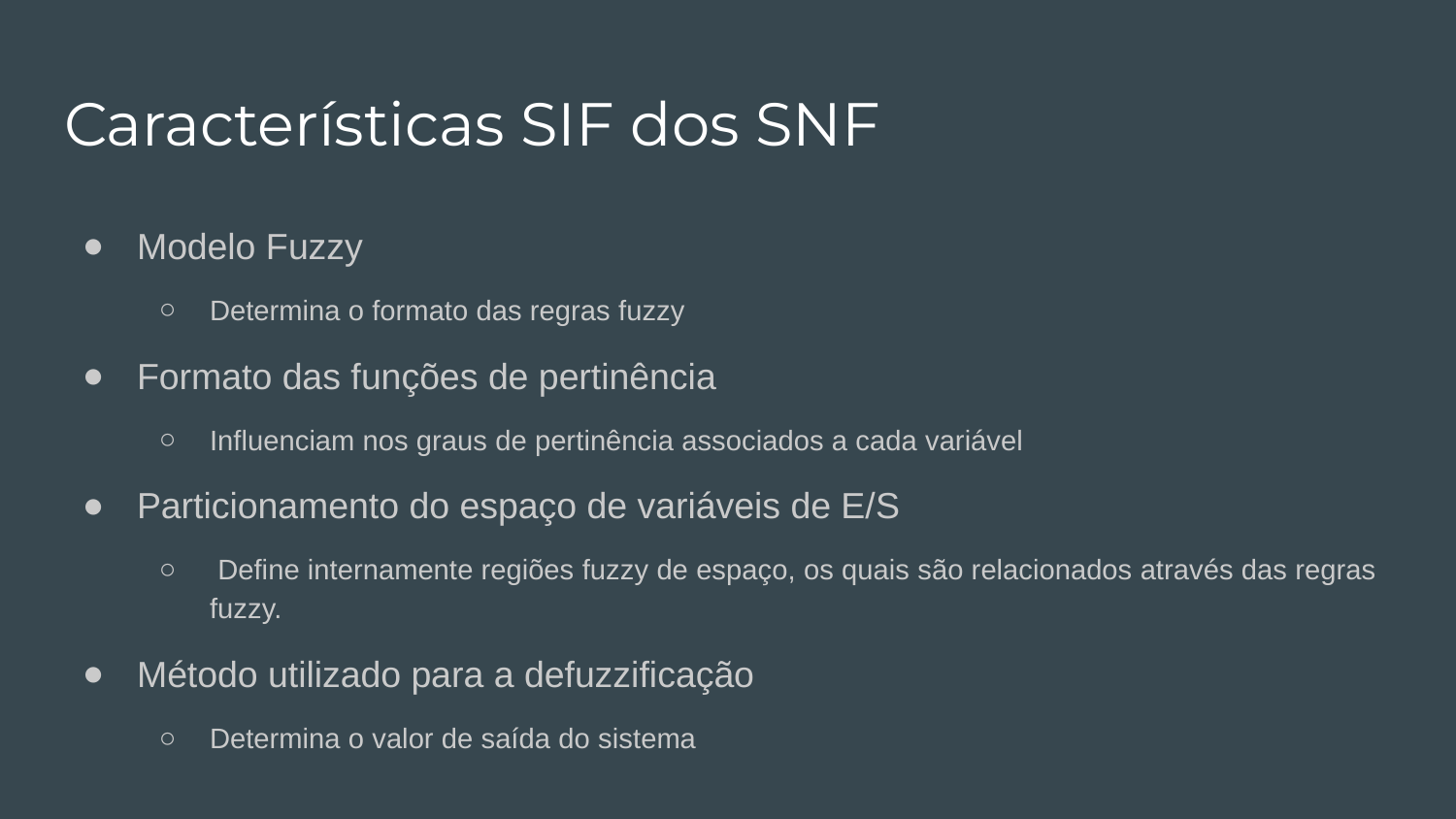

# Características SIF dos SNF
Modelo Fuzzy
Determina o formato das regras fuzzy
Formato das funções de pertinência
Influenciam nos graus de pertinência associados a cada variável
Particionamento do espaço de variáveis de E/S
 Define internamente regiões fuzzy de espaço, os quais são relacionados através das regras fuzzy.
Método utilizado para a defuzzificação
Determina o valor de saída do sistema